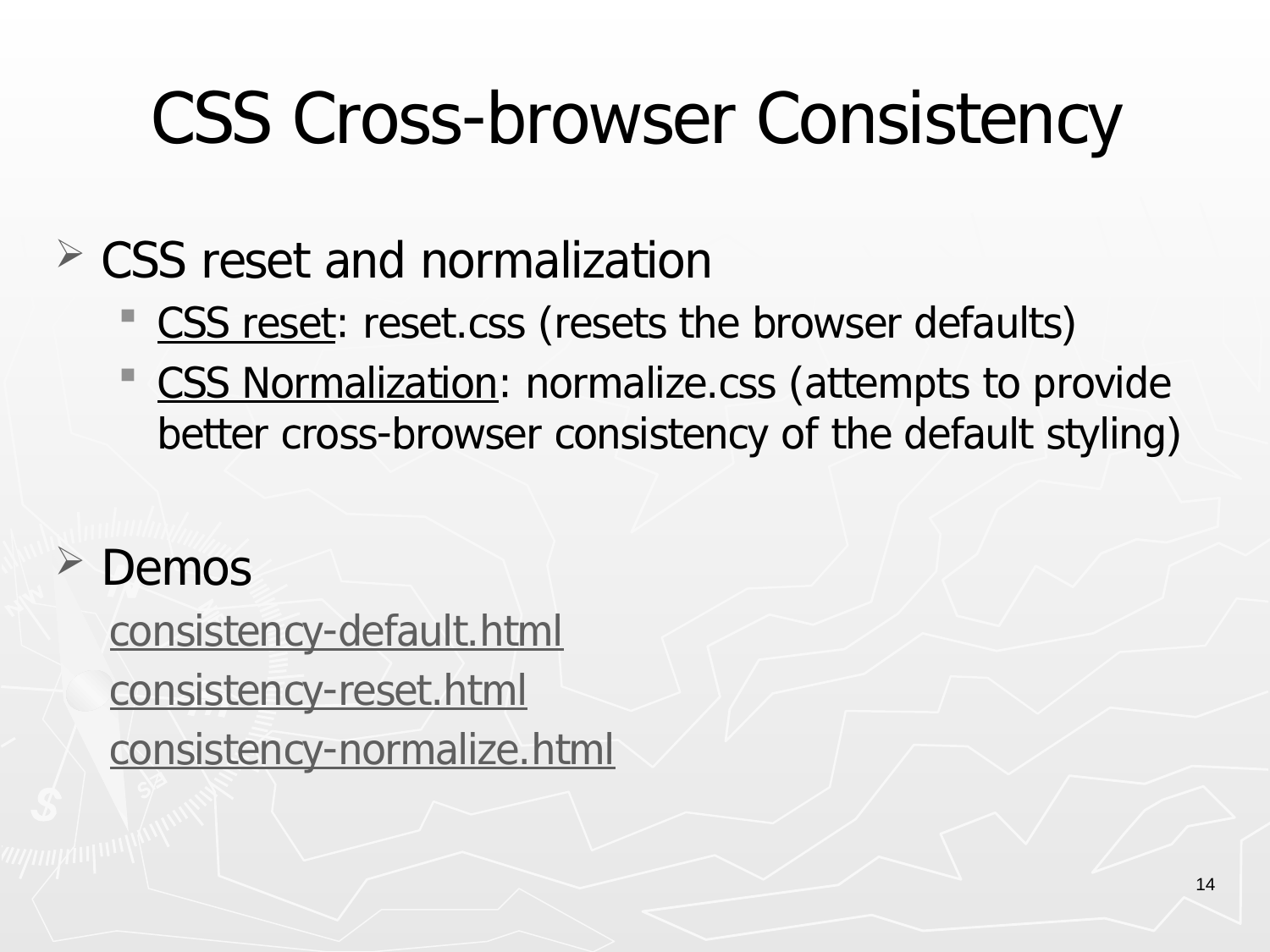

# CSS Cross-browser Consistency
CSS reset and normalization
CSS reset: reset.css (resets the browser defaults)
CSS Normalization: normalize.css (attempts to provide better cross-browser consistency of the default styling)

Demos
consistency-default.html
consistency-reset.html
consistency-normalize.html
14